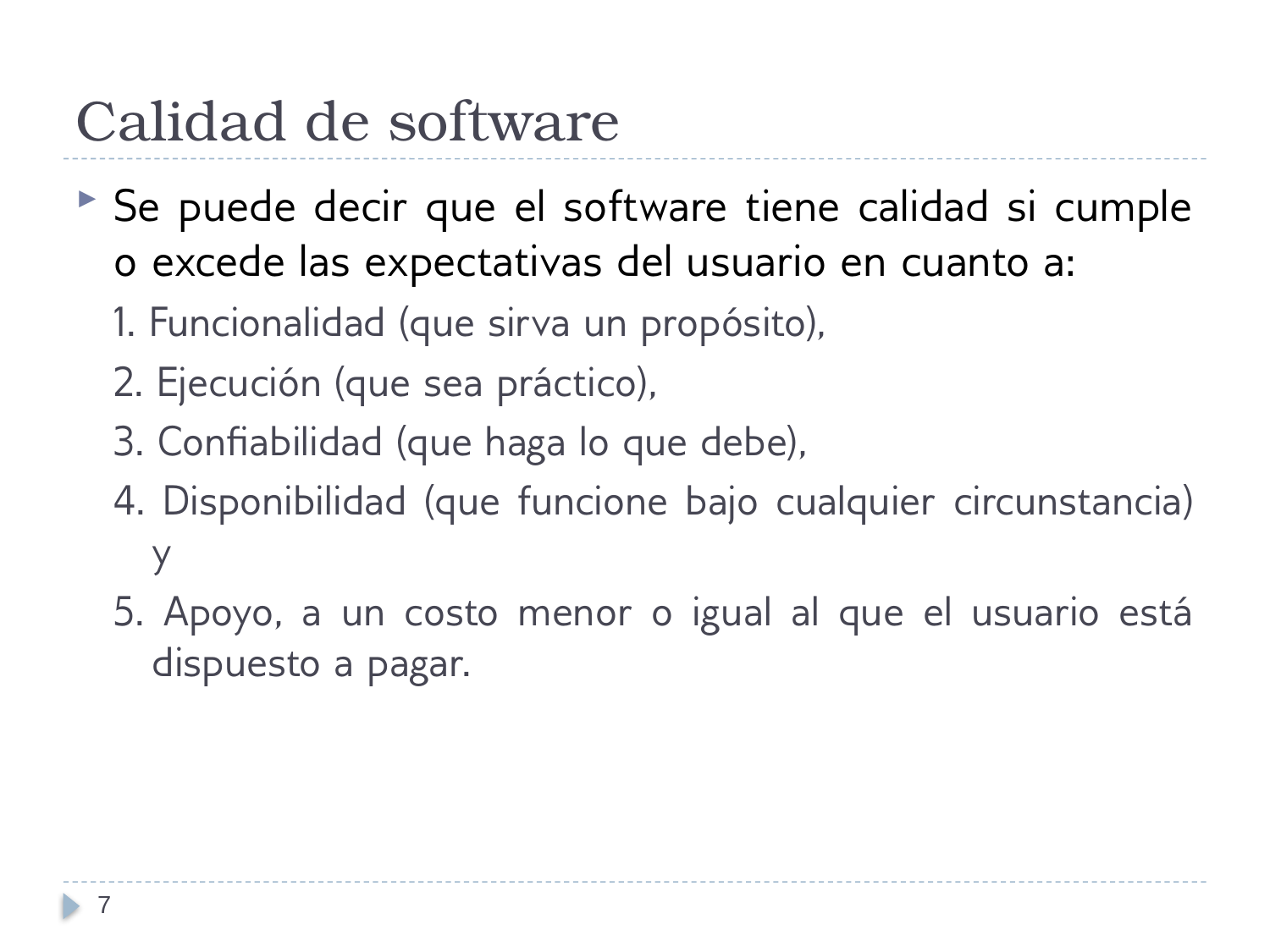

# Calidad de software
Se puede decir que el software tiene calidad si cumple o excede las expectativas del usuario en cuanto a:
1. Funcionalidad (que sirva un propósito),
2. Ejecución (que sea práctico),
3. Confiabilidad (que haga lo que debe),
4. Disponibilidad (que funcione bajo cualquier circunstancia) y
5. Apoyo, a un costo menor o igual al que el usuario está dispuesto a pagar.

7